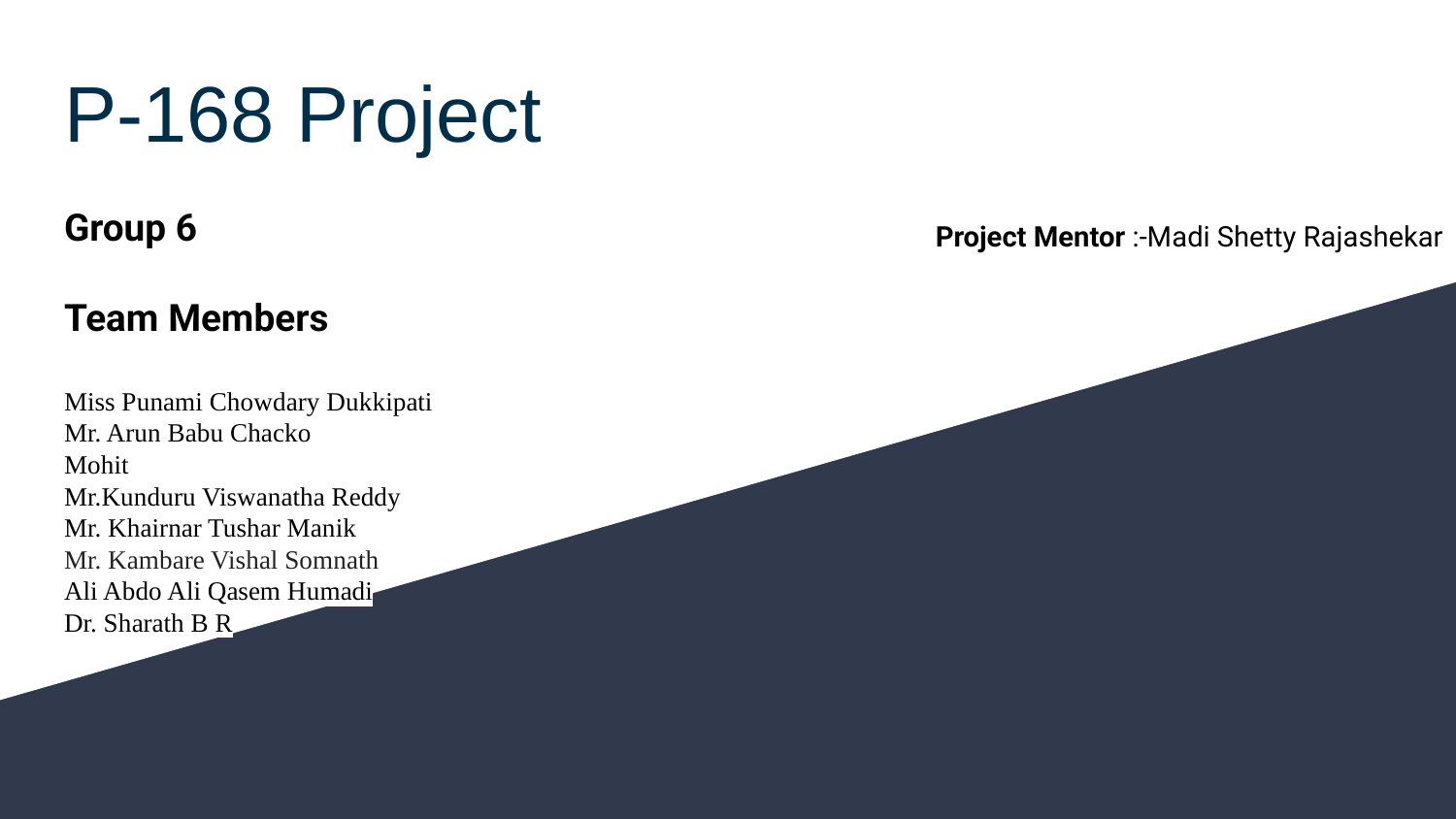

# P-168 Project
Group 6

Team Members

Miss Punami Chowdary Dukkipati
Mr. Arun Babu Chacko
Mohit
Mr.Kunduru Viswanatha Reddy
Mr. Khairnar Tushar Manik
Mr. Kambare Vishal Somnath
Ali Abdo Ali Qasem Humadi
Dr. Sharath B R

Project Mentor :-Madi Shetty Rajashekar